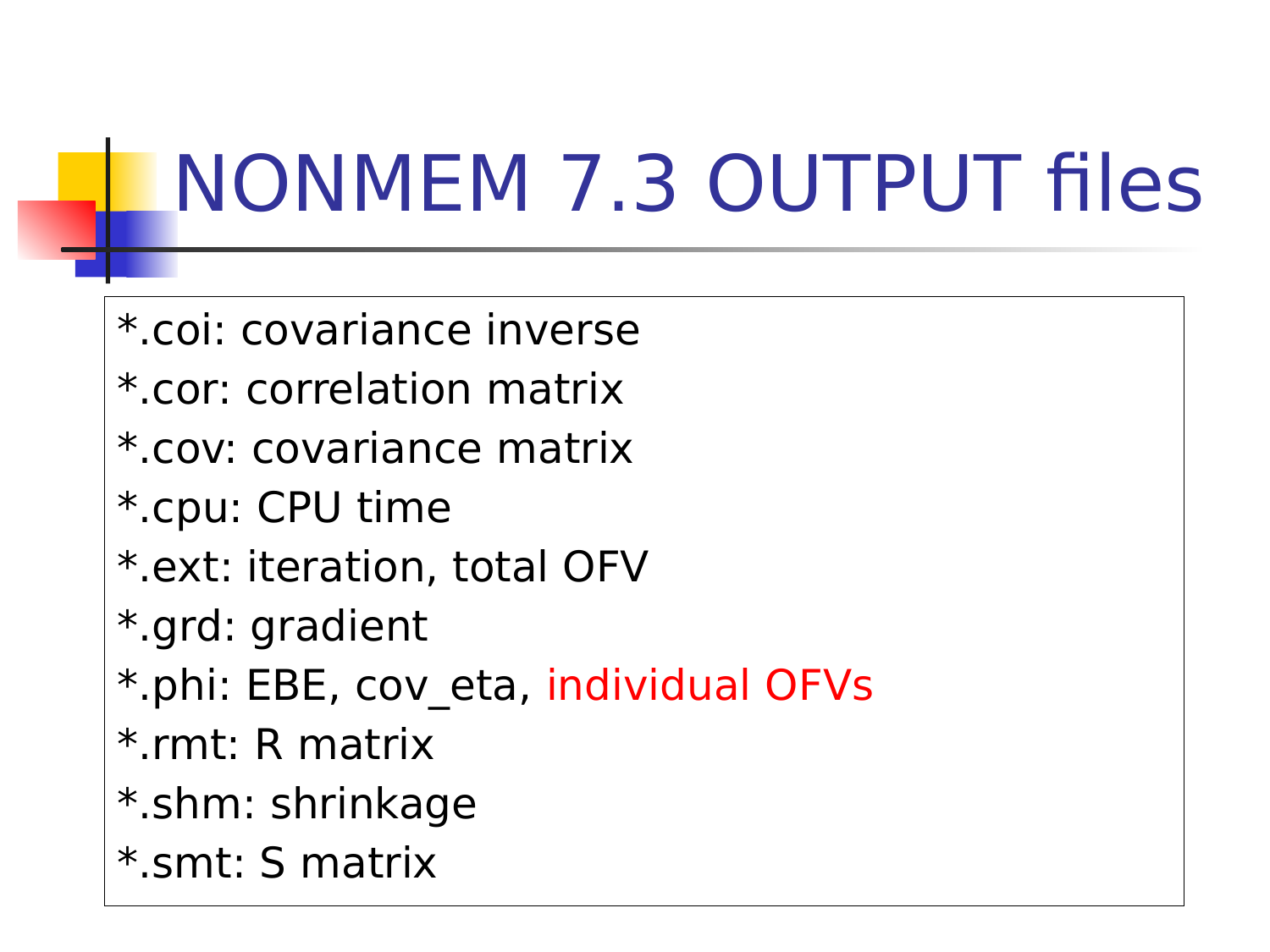

# NONMEM 7.3 OUTPUT files
*.coi: covariance inverse
*.cor: correlation matrix
*.cov: covariance matrix
*.cpu: CPU time
*.ext: iteration, total OFV
*.grd: gradient
*.phi: EBE, cov_eta, individual OFVs
*.rmt: R matrix
*.shm: shrinkage
*.smt: S matrix